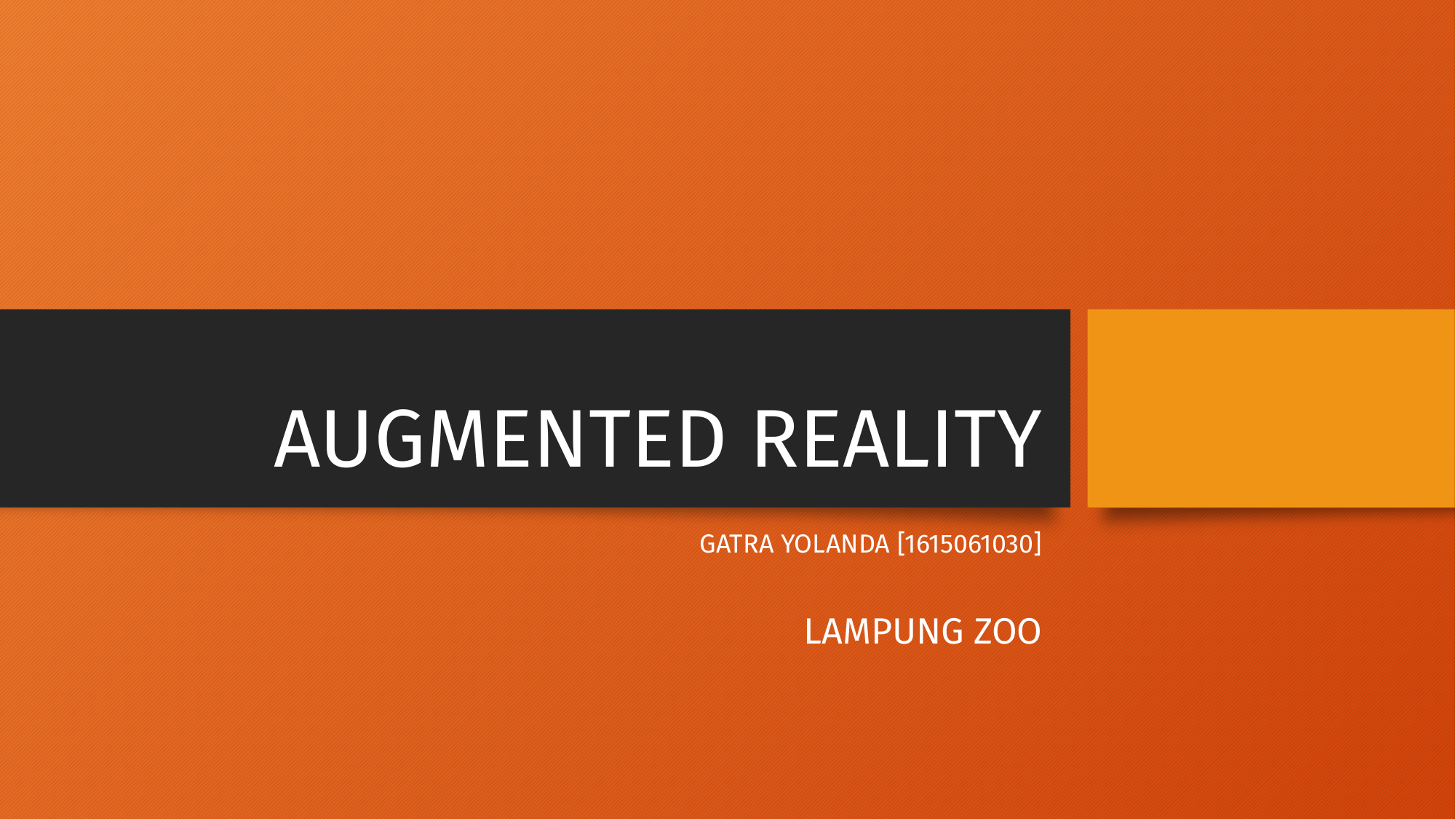

# AUGMENTED REALITY
GATRA YOLANDA [1615061030]

LAMPUNG ZOO